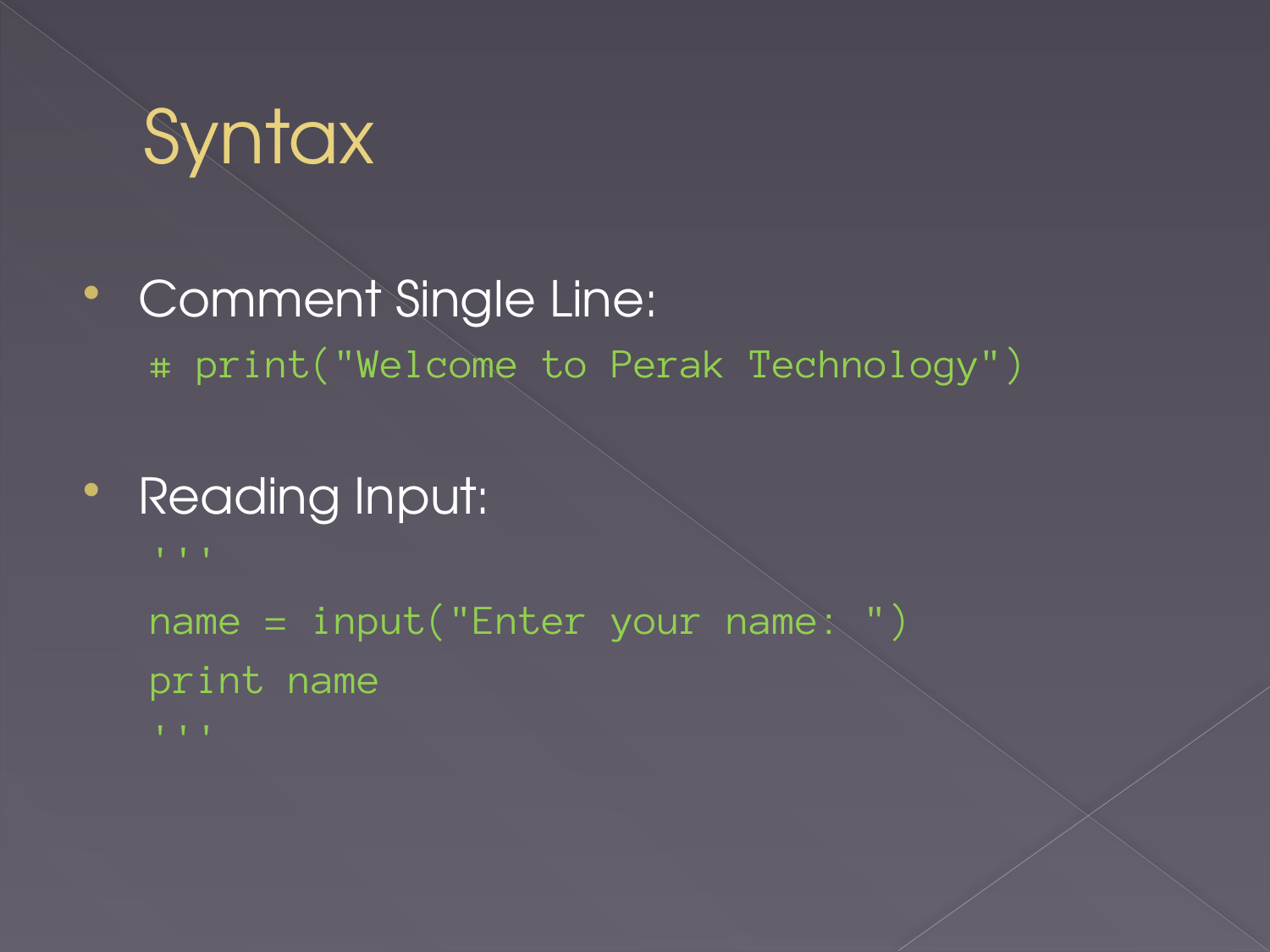

# Syntax
Comment Single Line:
# print("Welcome to Perak Technology")

Reading Input:
'''
name = input("Enter your name: ")
print name
'''